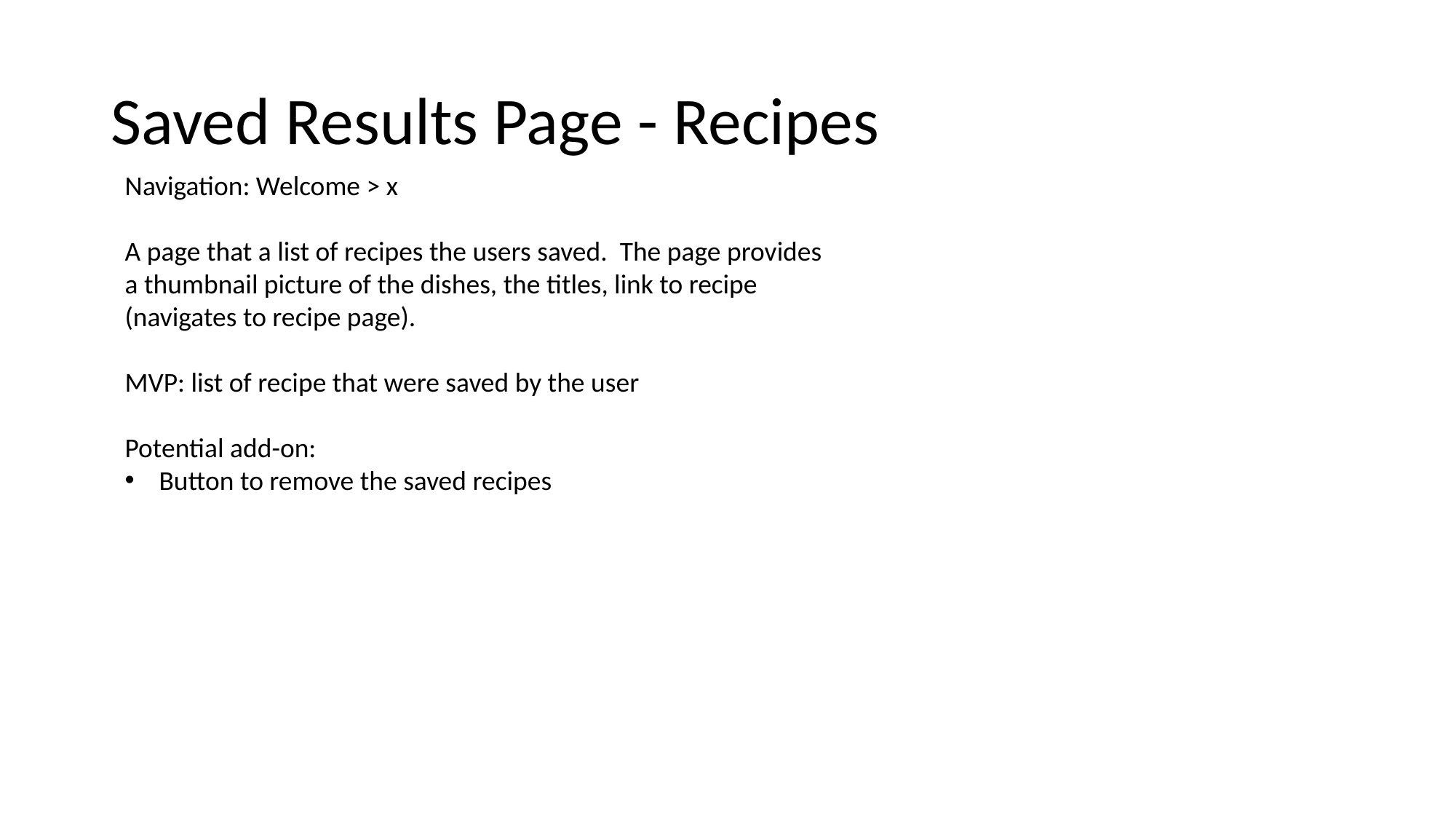

# Saved Results Page - Recipes
Navigation: Welcome > x

A page that a list of recipes the users saved.  The page provides a thumbnail picture of the dishes, the titles, link to recipe (navigates to recipe page).

MVP: list of recipe that were saved by the user

Potential add-on:
Button to remove the saved recipes